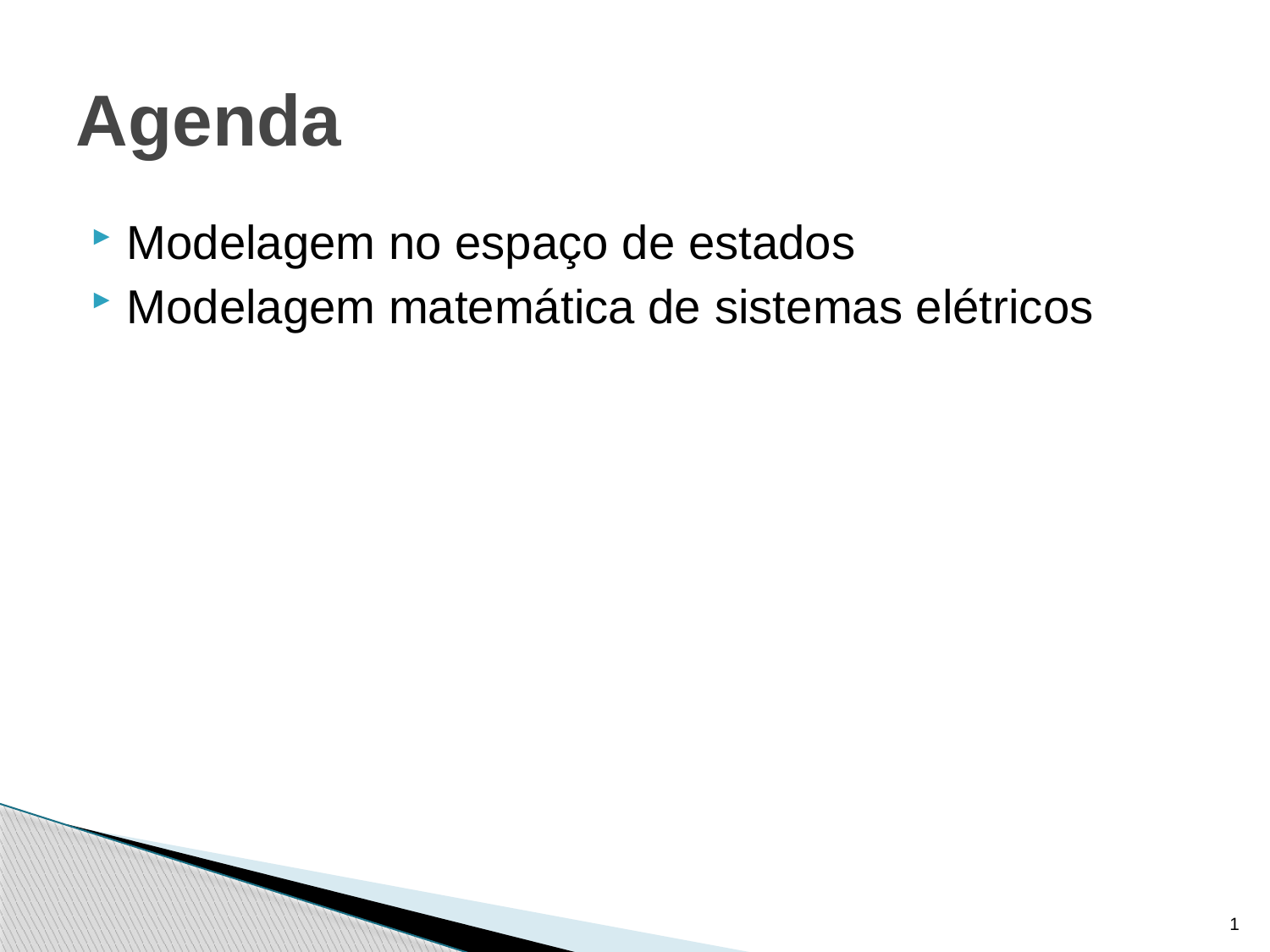

# Agenda
Modelagem no espaço de estados
Modelagem matemática de sistemas elétricos

1